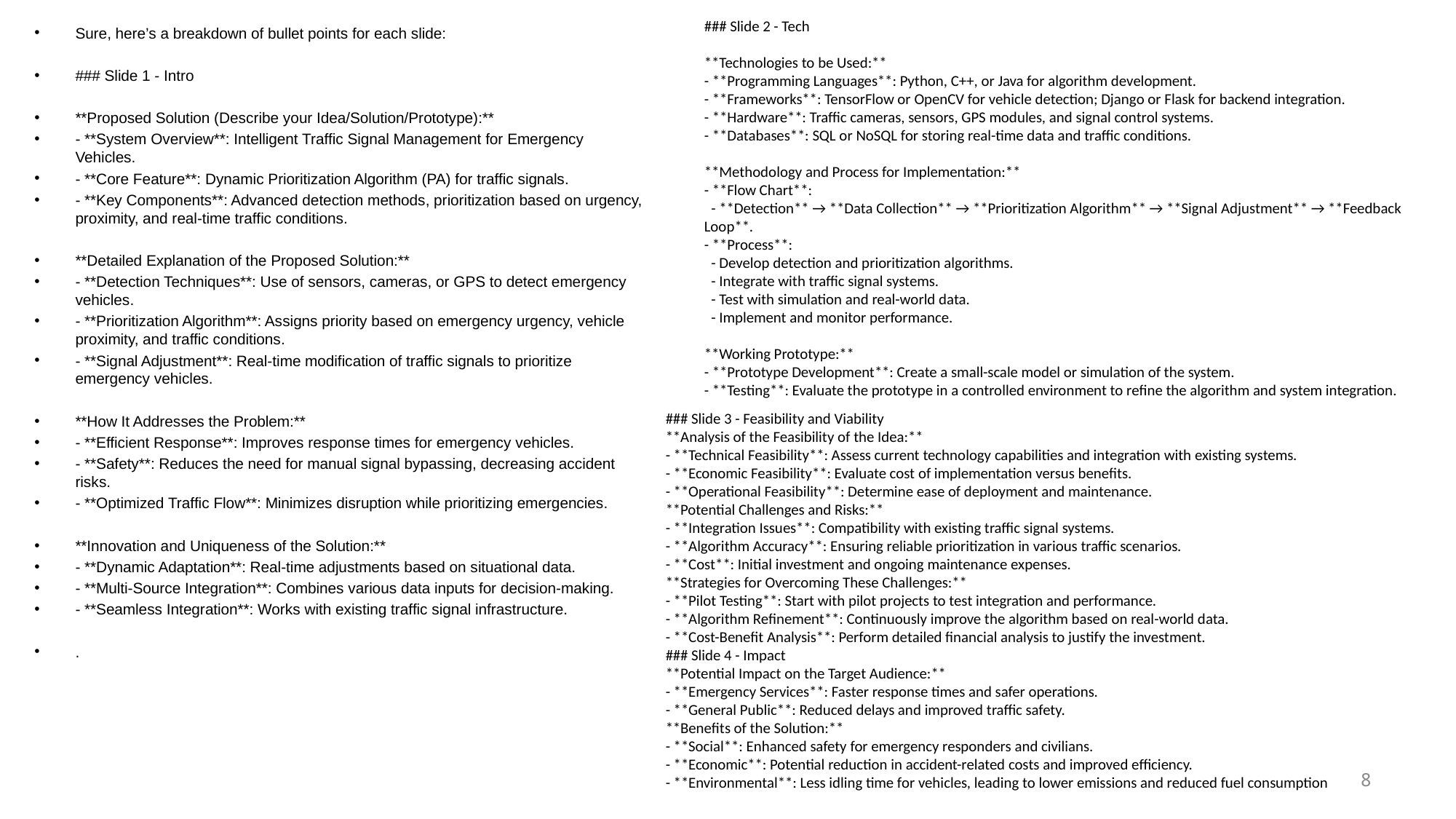

### Slide 2 - Tech

**Technologies to be Used:**
- **Programming Languages**: Python, C++, or Java for algorithm development.
- **Frameworks**: TensorFlow or OpenCV for vehicle detection; Django or Flask for backend integration.
- **Hardware**: Traffic cameras, sensors, GPS modules, and signal control systems.
- **Databases**: SQL or NoSQL for storing real-time data and traffic conditions.

**Methodology and Process for Implementation:**
- **Flow Chart**:
  - **Detection** → **Data Collection** → **Prioritization Algorithm** → **Signal Adjustment** → **Feedback Loop**.
- **Process**:
  - Develop detection and prioritization algorithms.
  - Integrate with traffic signal systems.
  - Test with simulation and real-world data.
  - Implement and monitor performance.

**Working Prototype:**
- **Prototype Development**: Create a small-scale model or simulation of the system.
- **Testing**: Evaluate the prototype in a controlled environment to refine the algorithm and system integration.
Sure, here’s a breakdown of bullet points for each slide:

### Slide 1 - Intro

**Proposed Solution (Describe your Idea/Solution/Prototype):**
- **System Overview**: Intelligent Traffic Signal Management for Emergency Vehicles.
- **Core Feature**: Dynamic Prioritization Algorithm (PA) for traffic signals.
- **Key Components**: Advanced detection methods, prioritization based on urgency, proximity, and real-time traffic conditions.

**Detailed Explanation of the Proposed Solution:**
- **Detection Techniques**: Use of sensors, cameras, or GPS to detect emergency vehicles.
- **Prioritization Algorithm**: Assigns priority based on emergency urgency, vehicle proximity, and traffic conditions.
- **Signal Adjustment**: Real-time modification of traffic signals to prioritize emergency vehicles.

**How It Addresses the Problem:**
- **Efficient Response**: Improves response times for emergency vehicles.
- **Safety**: Reduces the need for manual signal bypassing, decreasing accident risks.
- **Optimized Traffic Flow**: Minimizes disruption while prioritizing emergencies.

**Innovation and Uniqueness of the Solution:**
- **Dynamic Adaptation**: Real-time adjustments based on situational data.
- **Multi-Source Integration**: Combines various data inputs for decision-making.
- **Seamless Integration**: Works with existing traffic signal infrastructure.

.

### Slide 3 - Feasibility and Viability
**Analysis of the Feasibility of the Idea:**
- **Technical Feasibility**: Assess current technology capabilities and integration with existing systems.
- **Economic Feasibility**: Evaluate cost of implementation versus benefits.
- **Operational Feasibility**: Determine ease of deployment and maintenance.
**Potential Challenges and Risks:**
- **Integration Issues**: Compatibility with existing traffic signal systems.
- **Algorithm Accuracy**: Ensuring reliable prioritization in various traffic scenarios.
- **Cost**: Initial investment and ongoing maintenance expenses.
**Strategies for Overcoming These Challenges:**
- **Pilot Testing**: Start with pilot projects to test integration and performance.
- **Algorithm Refinement**: Continuously improve the algorithm based on real-world data.
- **Cost-Benefit Analysis**: Perform detailed financial analysis to justify the investment.
### Slide 4 - Impact
**Potential Impact on the Target Audience:**
- **Emergency Services**: Faster response times and safer operations.
- **General Public**: Reduced delays and improved traffic safety.
**Benefits of the Solution:**
- **Social**: Enhanced safety for emergency responders and civilians.
- **Economic**: Potential reduction in accident-related costs and improved efficiency.
- **Environmental**: Less idling time for vehicles, leading to lower emissions and reduced fuel consumption
8